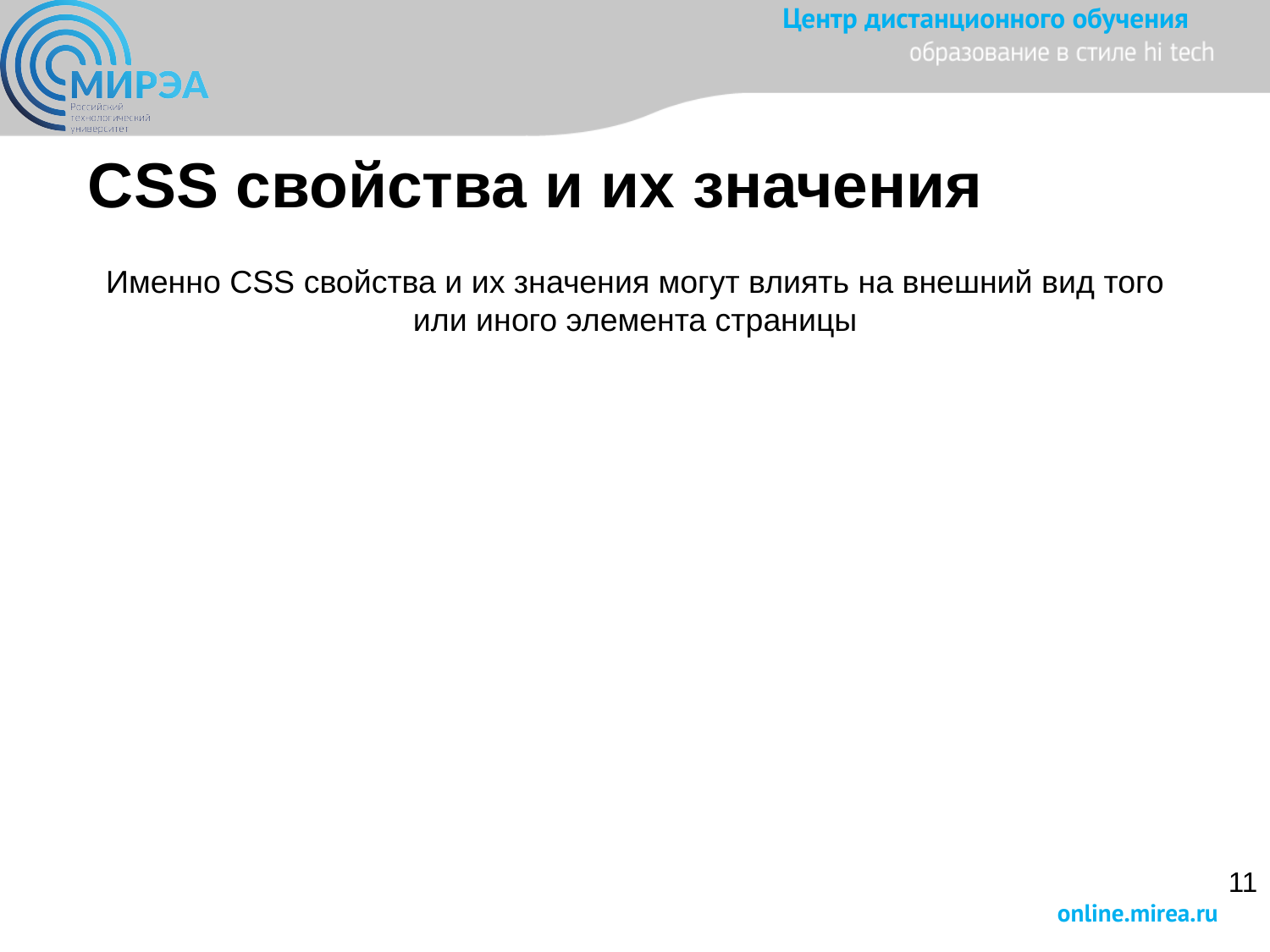

CSS свойства и их значения
Именно CSS свойства и их значения могут влиять на внешний вид того или иного элемента страницы

11